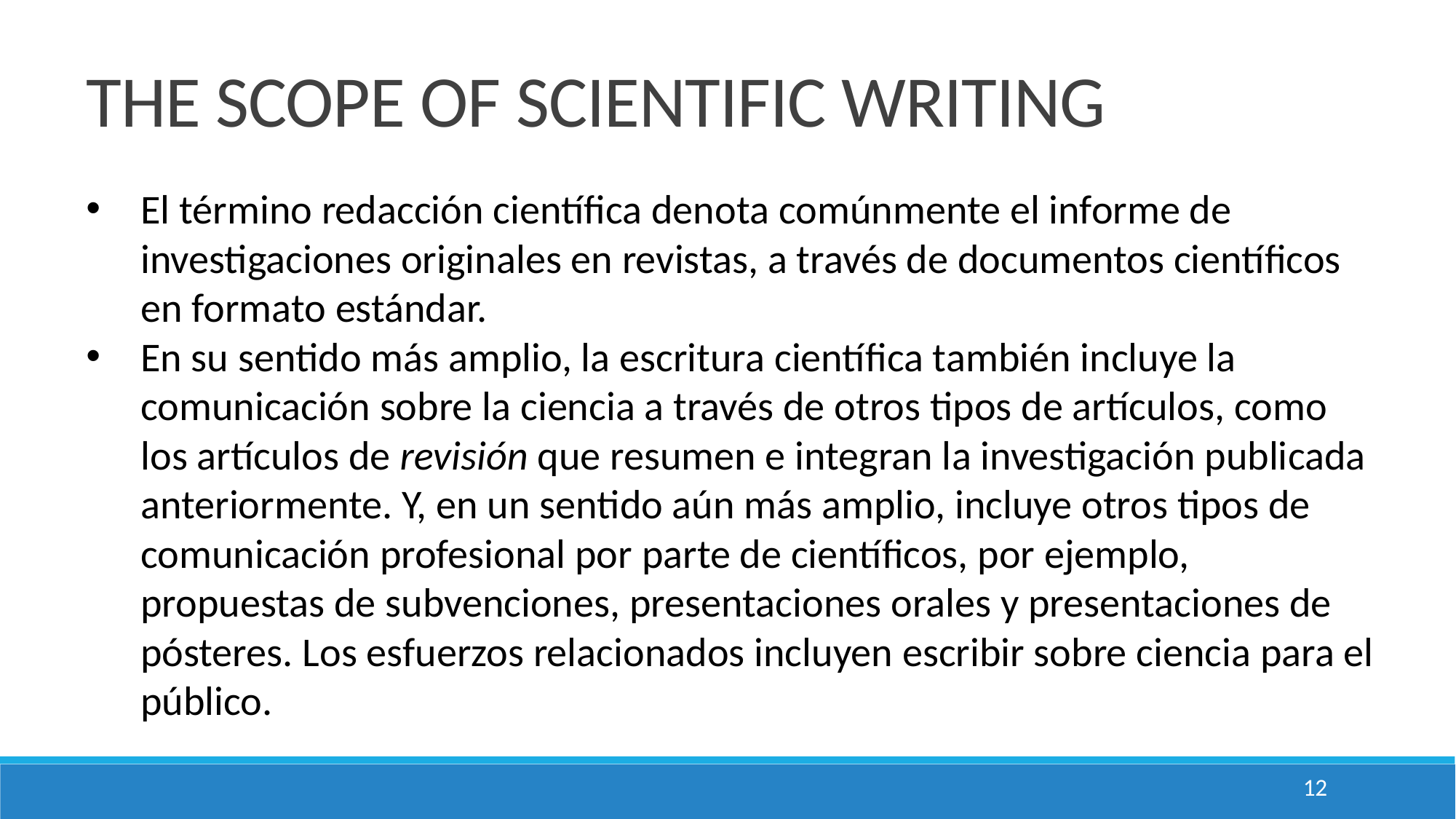

THE SCOPE OF SCIENTIFIC WRITING
El término redacción científica denota comúnmente el informe de investigaciones originales en revistas, a través de documentos científicos en formato estándar.
En su sentido más amplio, la escritura científica también incluye la comunicación sobre la ciencia a través de otros tipos de artículos, como los artículos de revisión que resumen e integran la investigación publicada anteriormente. Y, en un sentido aún más amplio, incluye otros tipos de comunicación profesional por parte de científicos, por ejemplo, propuestas de subvenciones, presentaciones orales y presentaciones de pósteres. Los esfuerzos relacionados incluyen escribir sobre ciencia para el público.
12